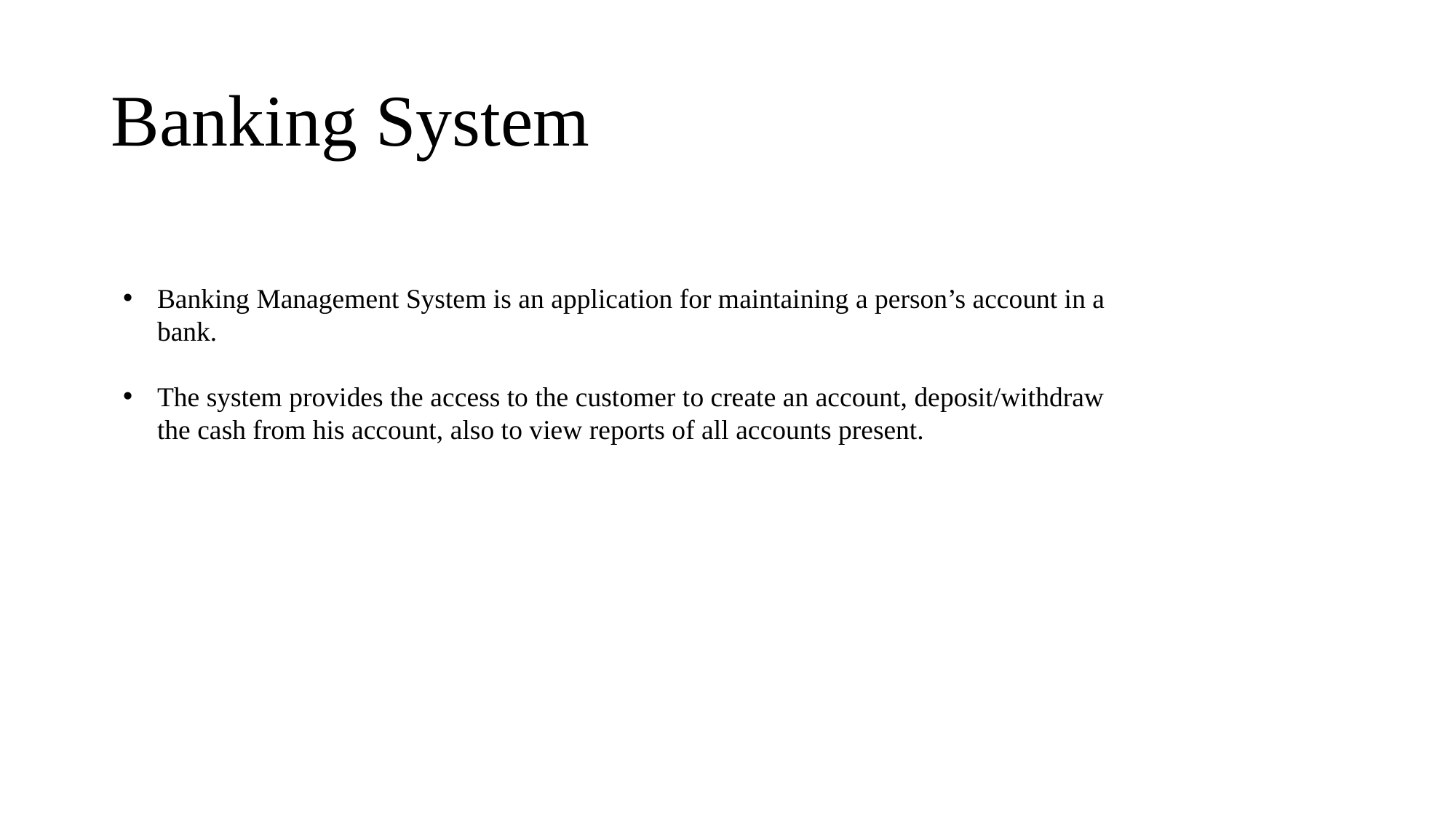

# Banking System
Banking Management System is an application for maintaining a person’s account in a bank.

The system provides the access to the customer to create an account, deposit/withdraw the cash from his account, also to view reports of all accounts present.